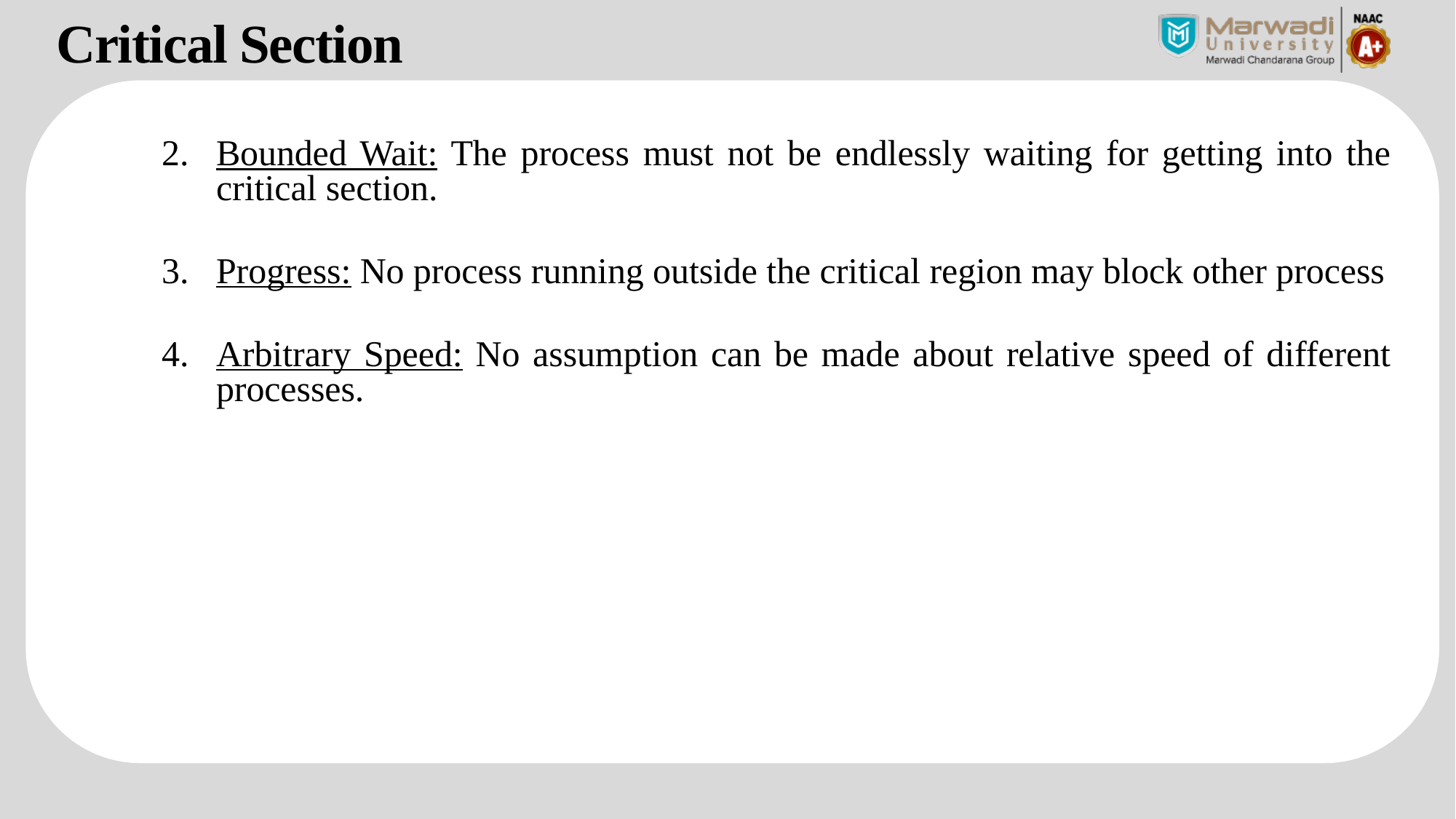

Critical Section
Bounded Wait: The process must not be endlessly waiting for getting into the critical section.

Progress: No process running outside the critical region may block other process

Arbitrary Speed: No assumption can be made about relative speed of different processes.